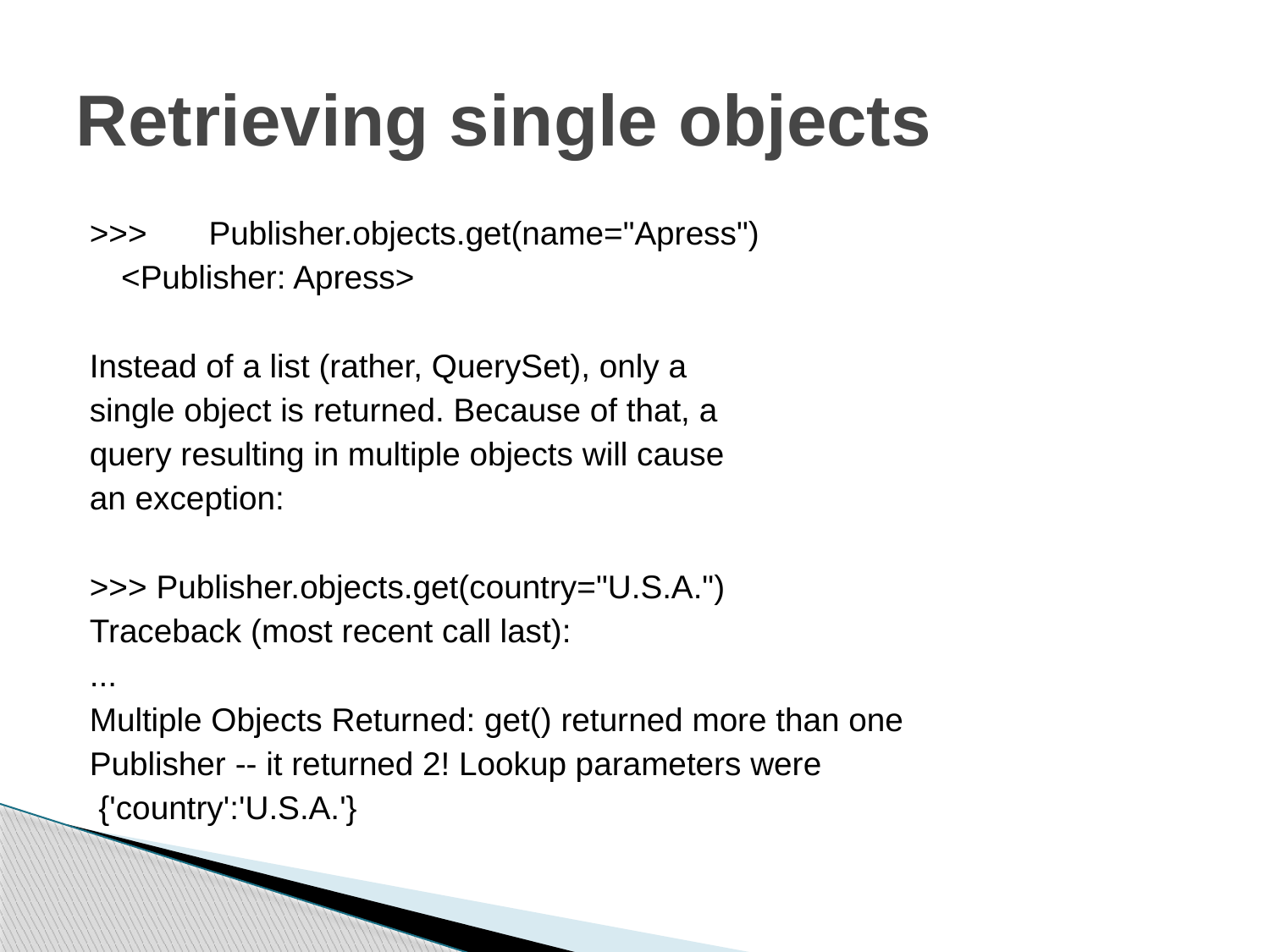

# Retrieving single objects
>>> 	Publisher.objects.get(name="Apress")
		<Publisher: Apress>

Instead of a list (rather, QuerySet), only a
single object is returned. Because of that, a
query resulting in multiple objects will cause
an exception:

>>> Publisher.objects.get(country="U.S.A.")
Traceback (most recent call last):
...
Multiple Objects Returned: get() returned more than one
Publisher -- it returned 2! Lookup parameters were
 {'country':'U.S.A.'}